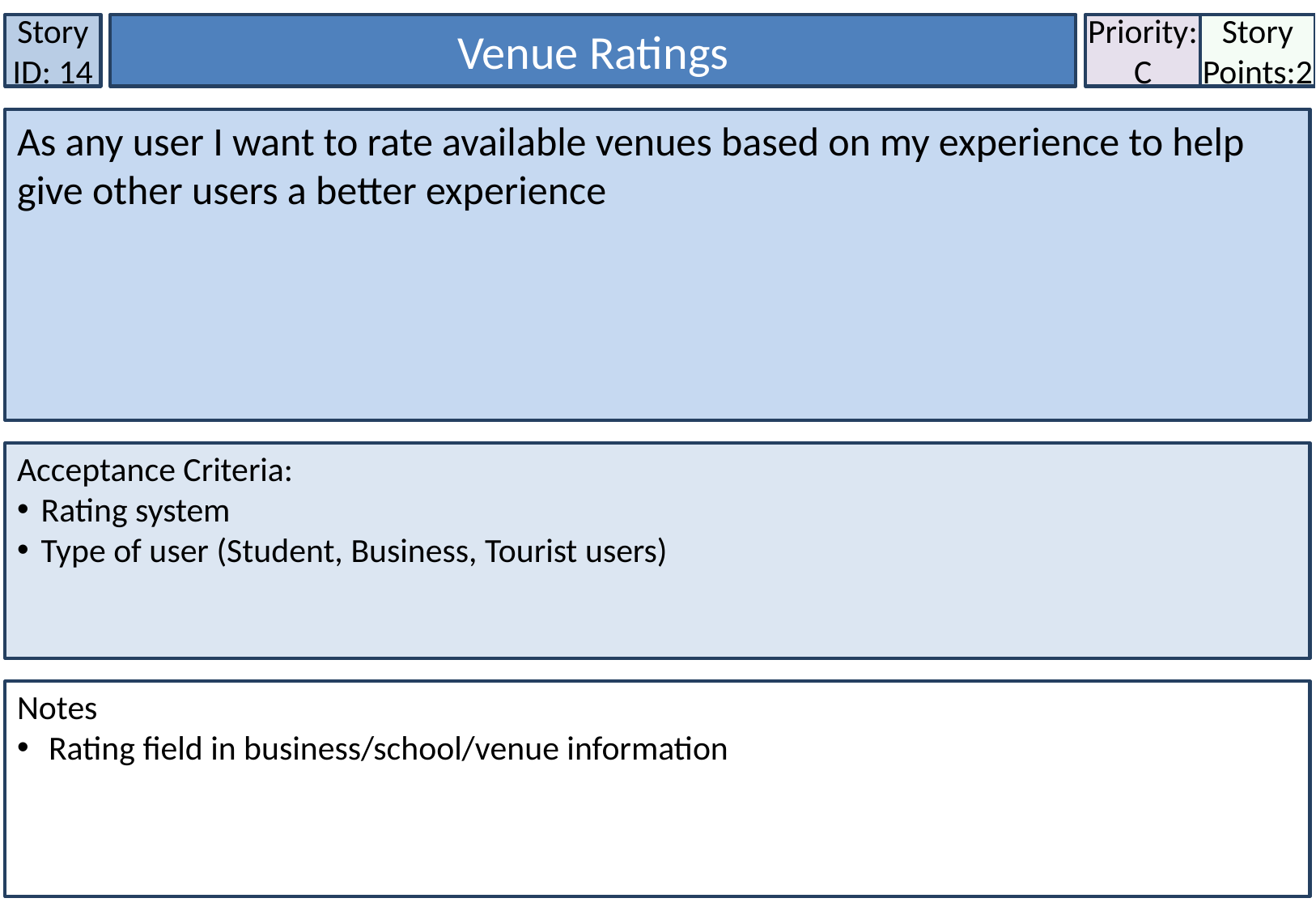

Story ID: 14
Venue Ratings
Priority:
C
Story Points:2
#
As any user I want to rate available venues based on my experience to help give other users a better experience

Acceptance Criteria:
Rating system
Type of user (Student, Business, Tourist users)
Notes
 Rating field in business/school/venue information